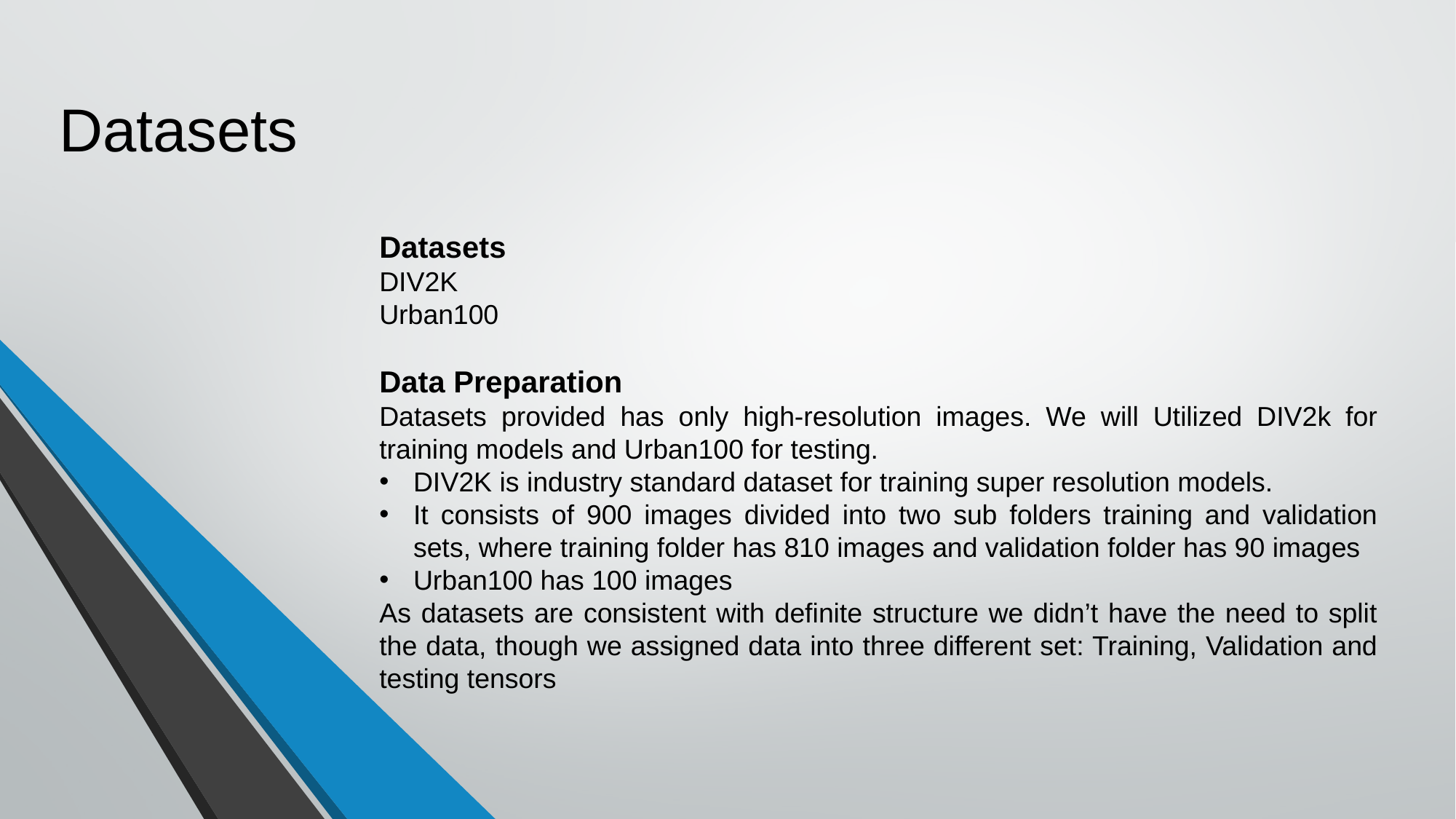

# Datasets
Datasets
DIV2K
Urban100

Data Preparation
Datasets provided has only high-resolution images. We will Utilized DIV2k for training models and Urban100 for testing.
DIV2K is industry standard dataset for training super resolution models.
It consists of 900 images divided into two sub folders training and validation sets, where training folder has 810 images and validation folder has 90 images
Urban100 has 100 images
As datasets are consistent with definite structure we didn’t have the need to split the data, though we assigned data into three different set: Training, Validation and testing tensors